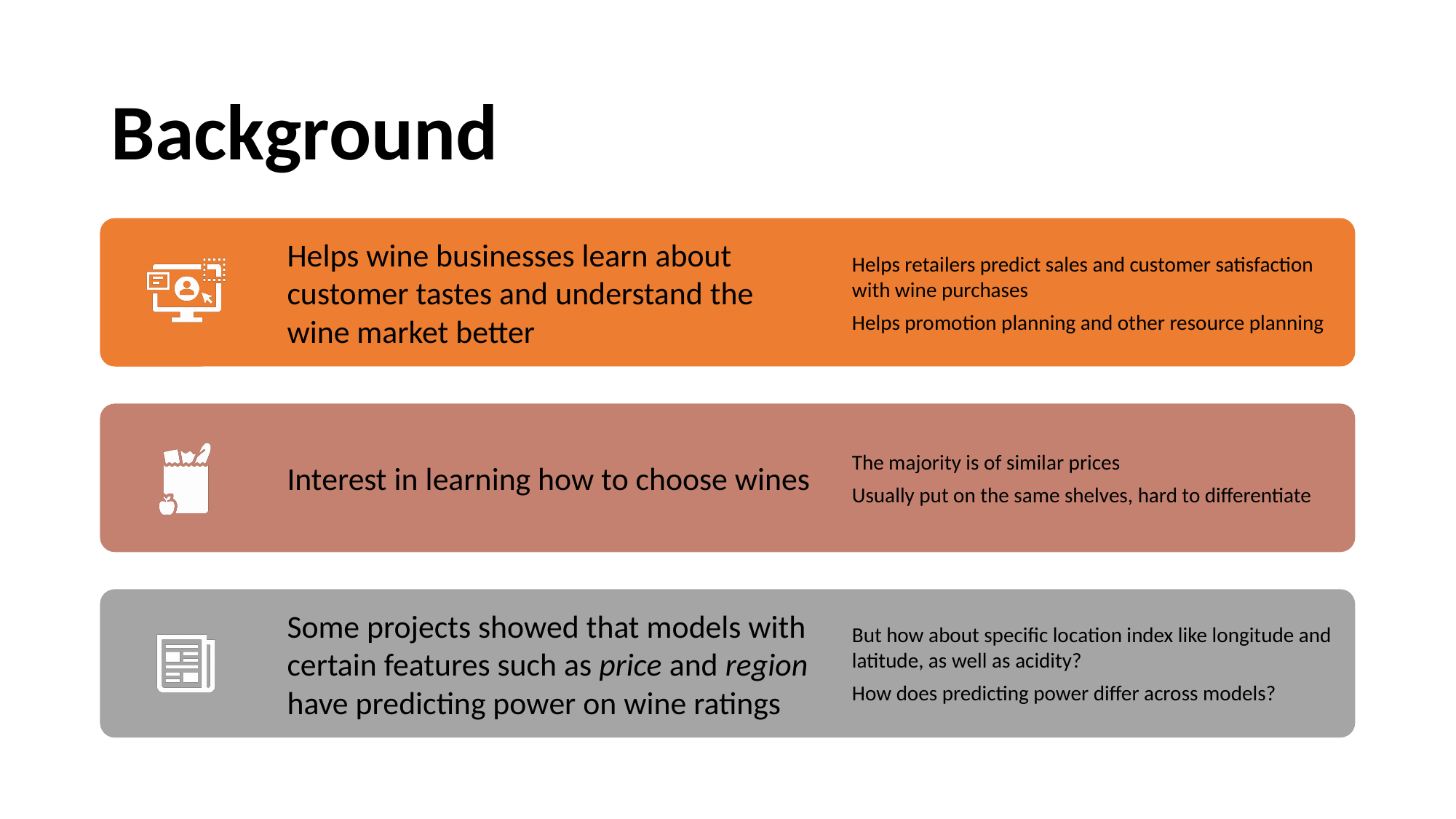

# Background
Helps wine businesses learn about customer tastes and understand the wine market better
Helps retailers predict sales and customer satisfaction with wine purchases
Helps promotion planning and other resource planning
Interest in learning how to choose wines
The majority is of similar prices
Usually put on the same shelves, hard to differentiate
Some projects showed that models with certain features such as price and region have predicting power on wine ratings
But how about specific location index like longitude and latitude, as well as acidity?
How does predicting power differ across models?